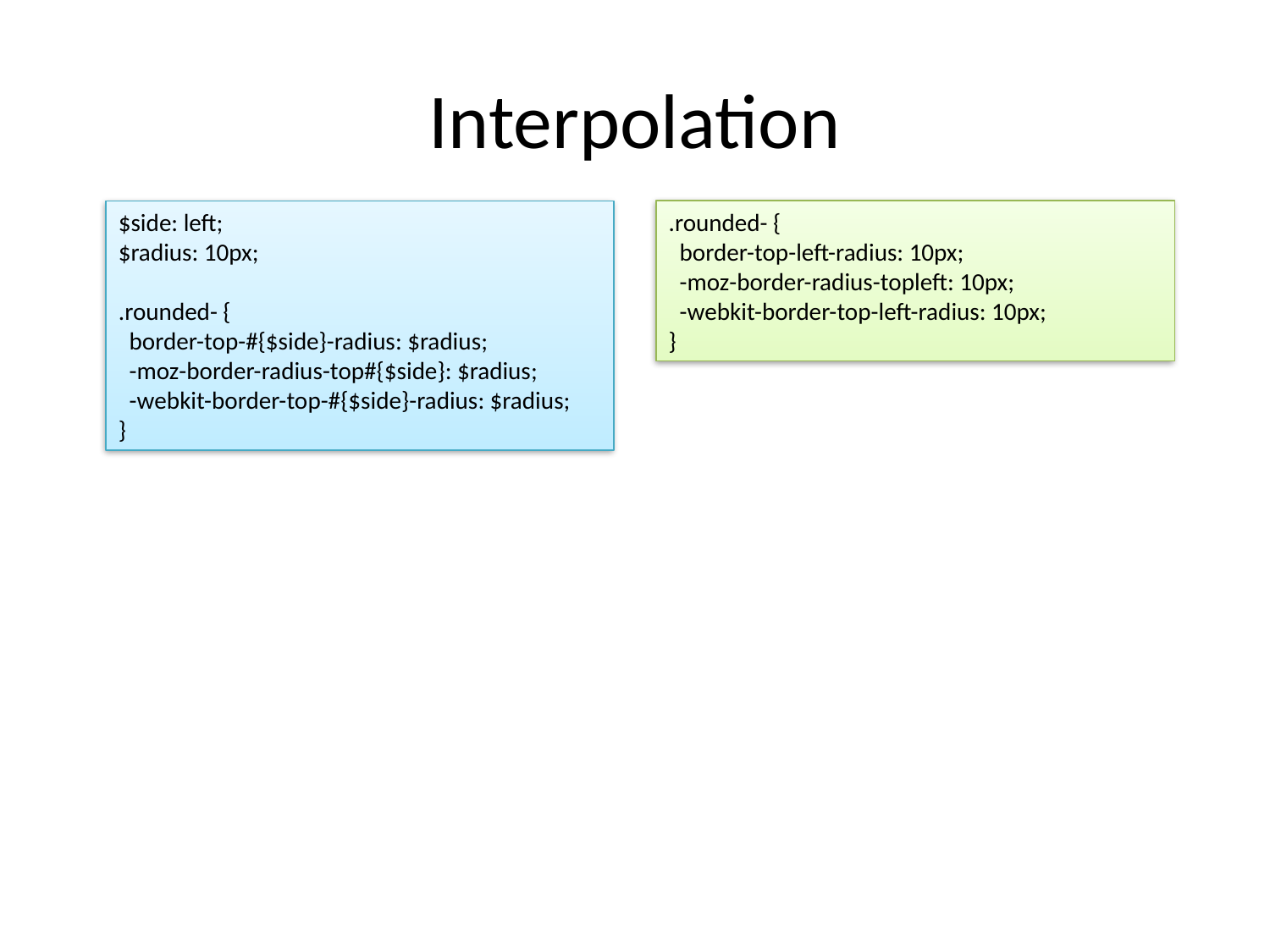

# Interpolation
.rounded- {
  border-top-left-radius: 10px;
  -moz-border-radius-topleft: 10px;
  -webkit-border-top-left-radius: 10px;
}
$side: left;
$radius: 10px;

.rounded- {
  border-top-#{$side}-radius: $radius;
  -moz-border-radius-top#{$side}: $radius;
  -webkit-border-top-#{$side}-radius: $radius;
}